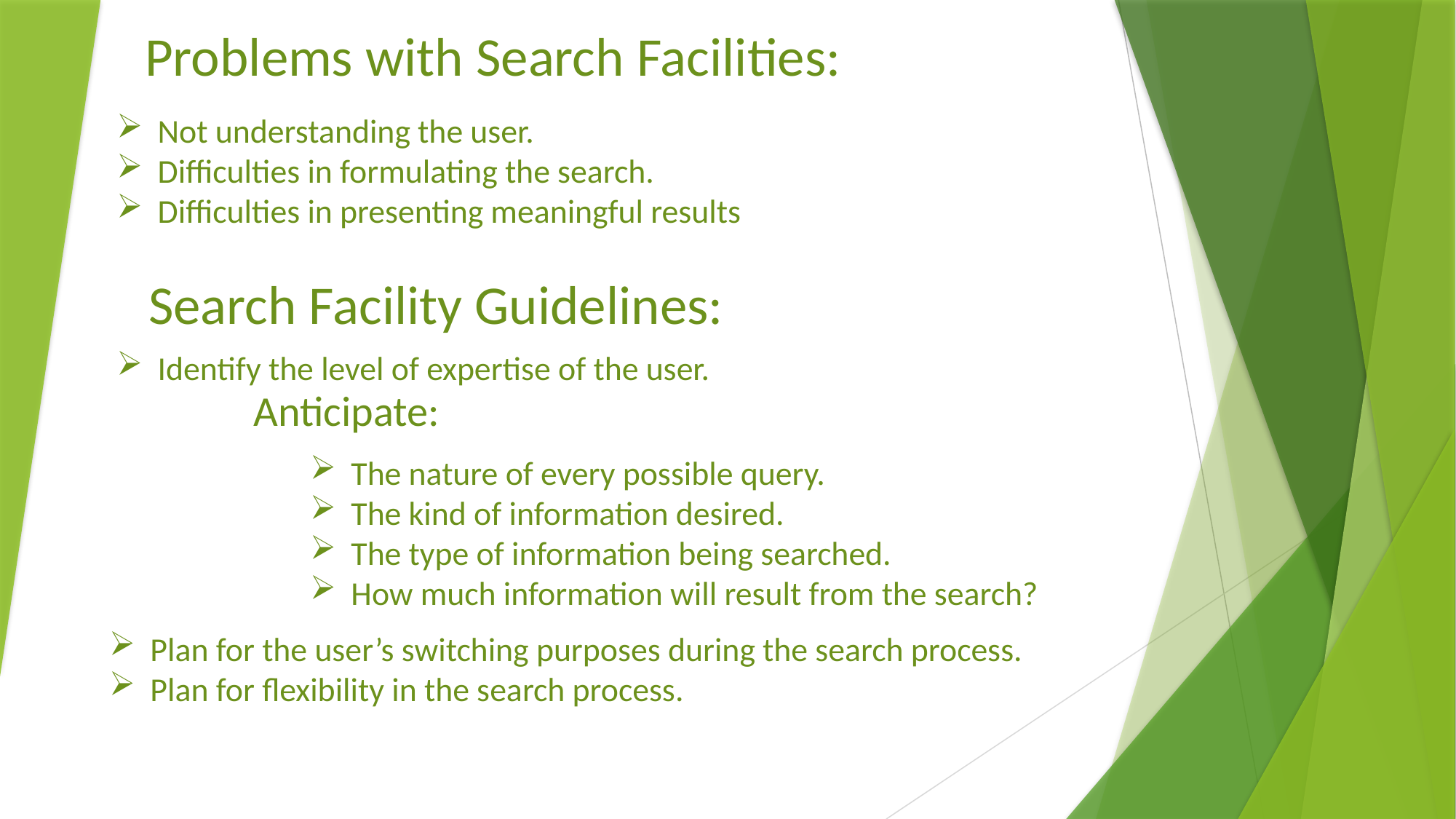

Problems with Search Facilities:
Not understanding the user.
Difficulties in formulating the search.
Difficulties in presenting meaningful results
Search Facility Guidelines:
Identify the level of expertise of the user.
Anticipate:
The nature of every possible query.
The kind of information desired.
The type of information being searched.
How much information will result from the search?
Plan for the user’s switching purposes during the search process.
Plan for flexibility in the search process.